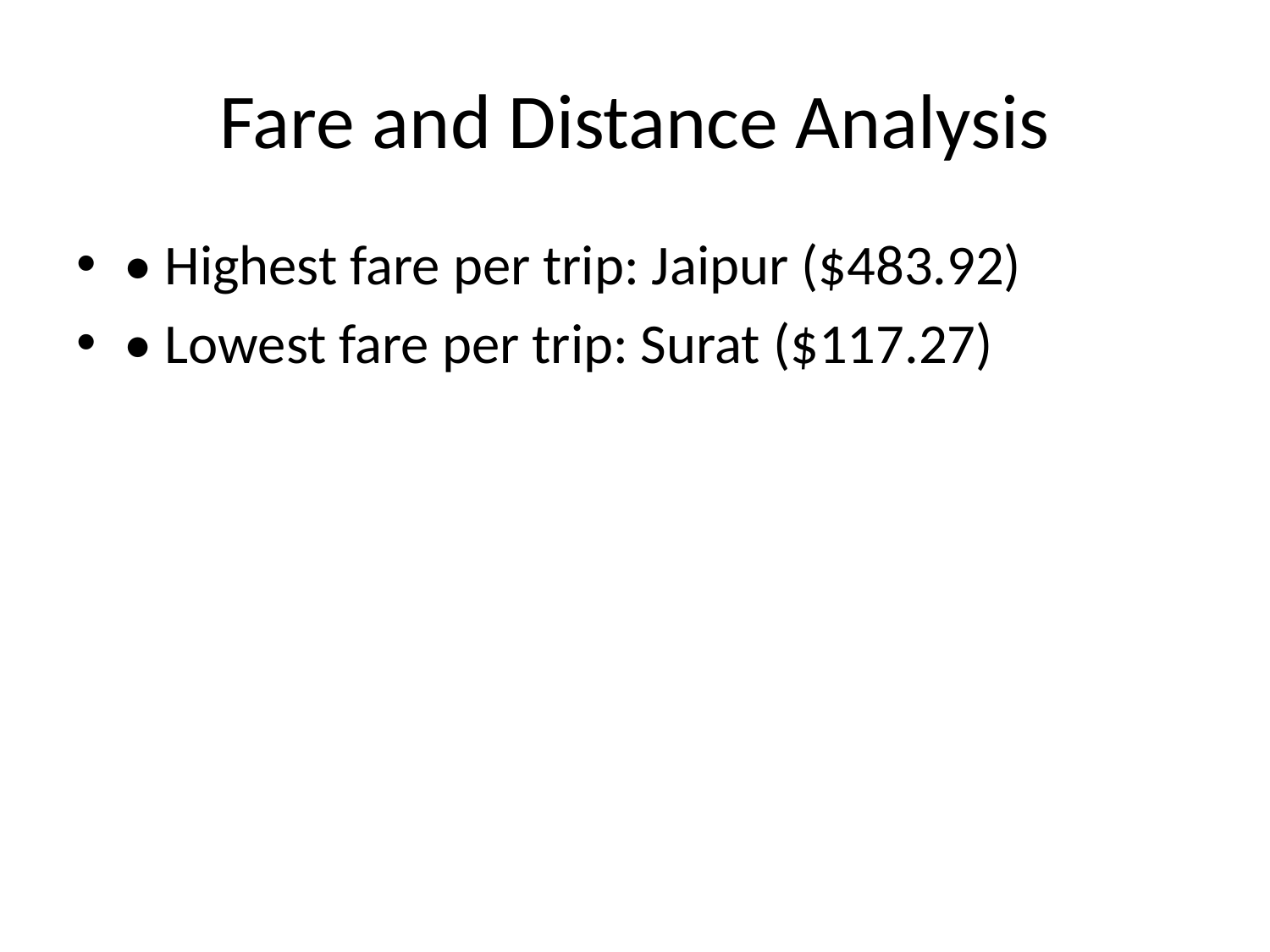

# Fare and Distance Analysis
• Highest fare per trip: Jaipur ($483.92)
• Lowest fare per trip: Surat ($117.27)